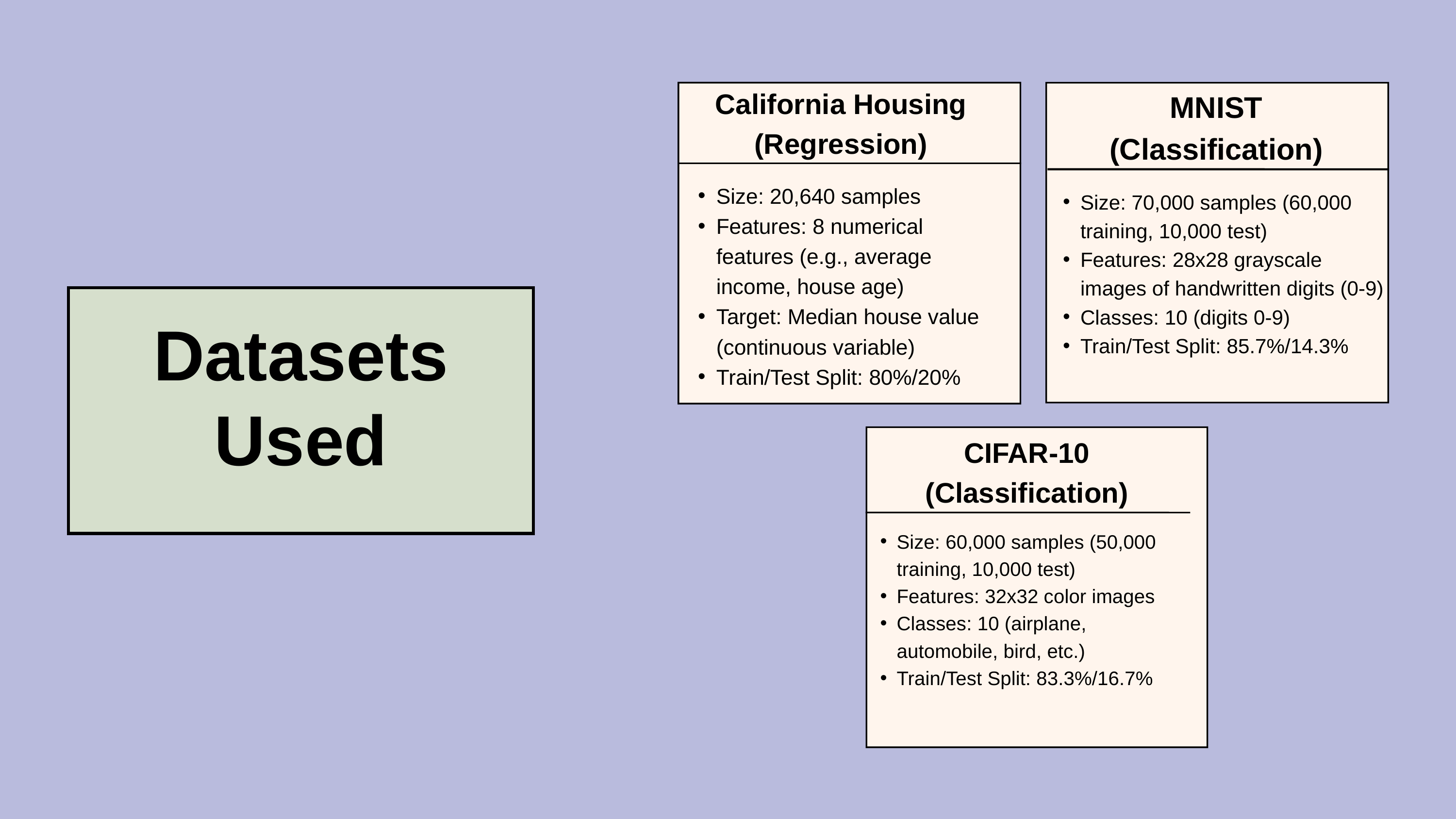

California Housing (Regression)

MNIST (Classification)

Size: 70,000 samples (60,000 training, 10,000 test)
Features: 28x28 grayscale images of handwritten digits (0-9)
Classes: 10 (digits 0-9)
Train/Test Split: 85.7%/14.3%

Size: 20,640 samples
Features: 8 numerical features (e.g., average income, house age)
Target: Median house value (continuous variable)
Train/Test Split: 80%/20%

Datasets
Used

CIFAR-10 (Classification)

Size: 60,000 samples (50,000 training, 10,000 test)
Features: 32x32 color images
Classes: 10 (airplane, automobile, bird, etc.)
Train/Test Split: 83.3%/16.7%